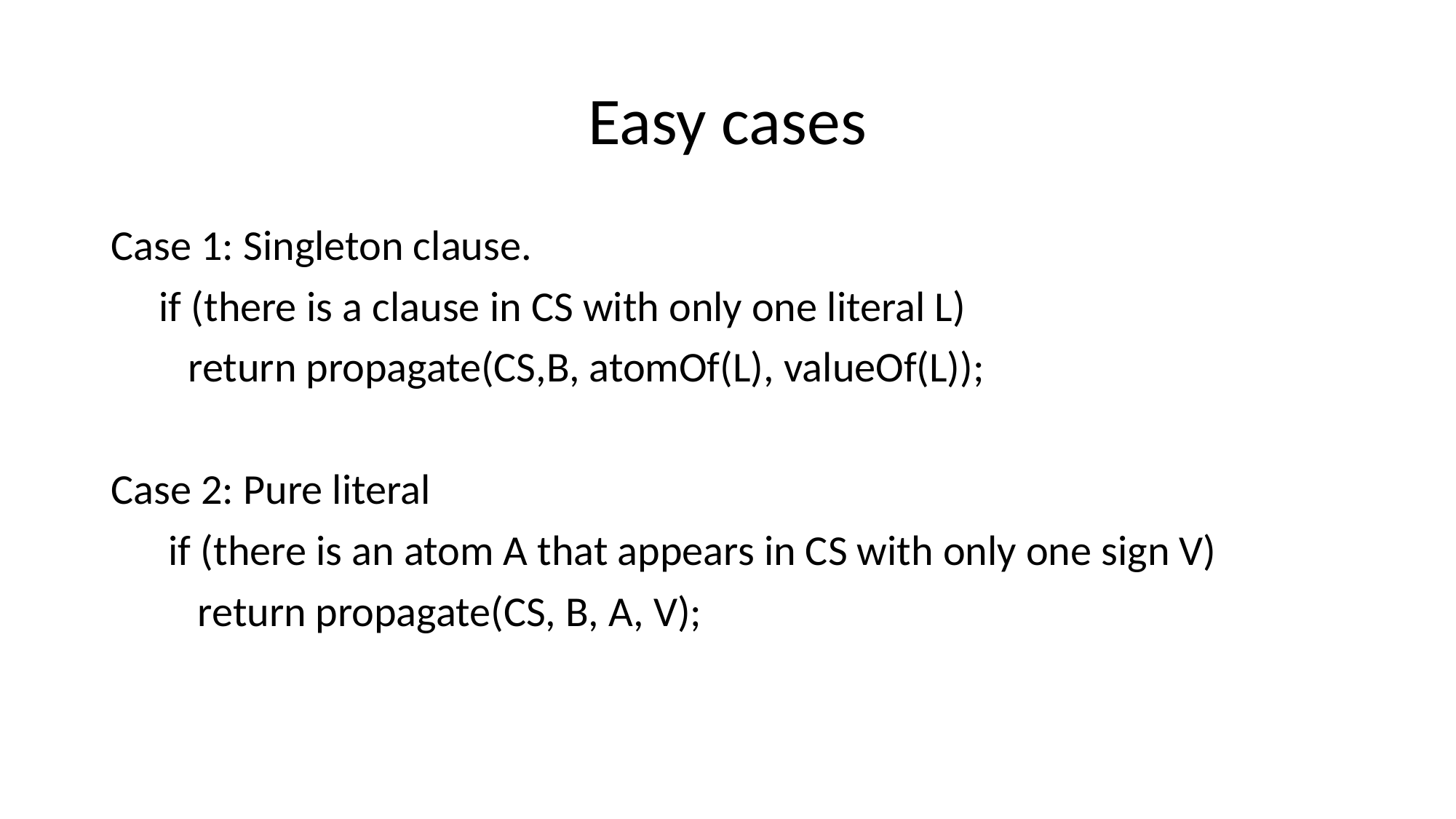

# Easy cases
Case 1: Singleton clause.
     if (there is a clause in CS with only one literal L)
        return propagate(CS,B, atomOf(L), valueOf(L));

Case 2: Pure literal
      if (there is an atom A that appears in CS with only one sign V)
         return propagate(CS, B, A, V);